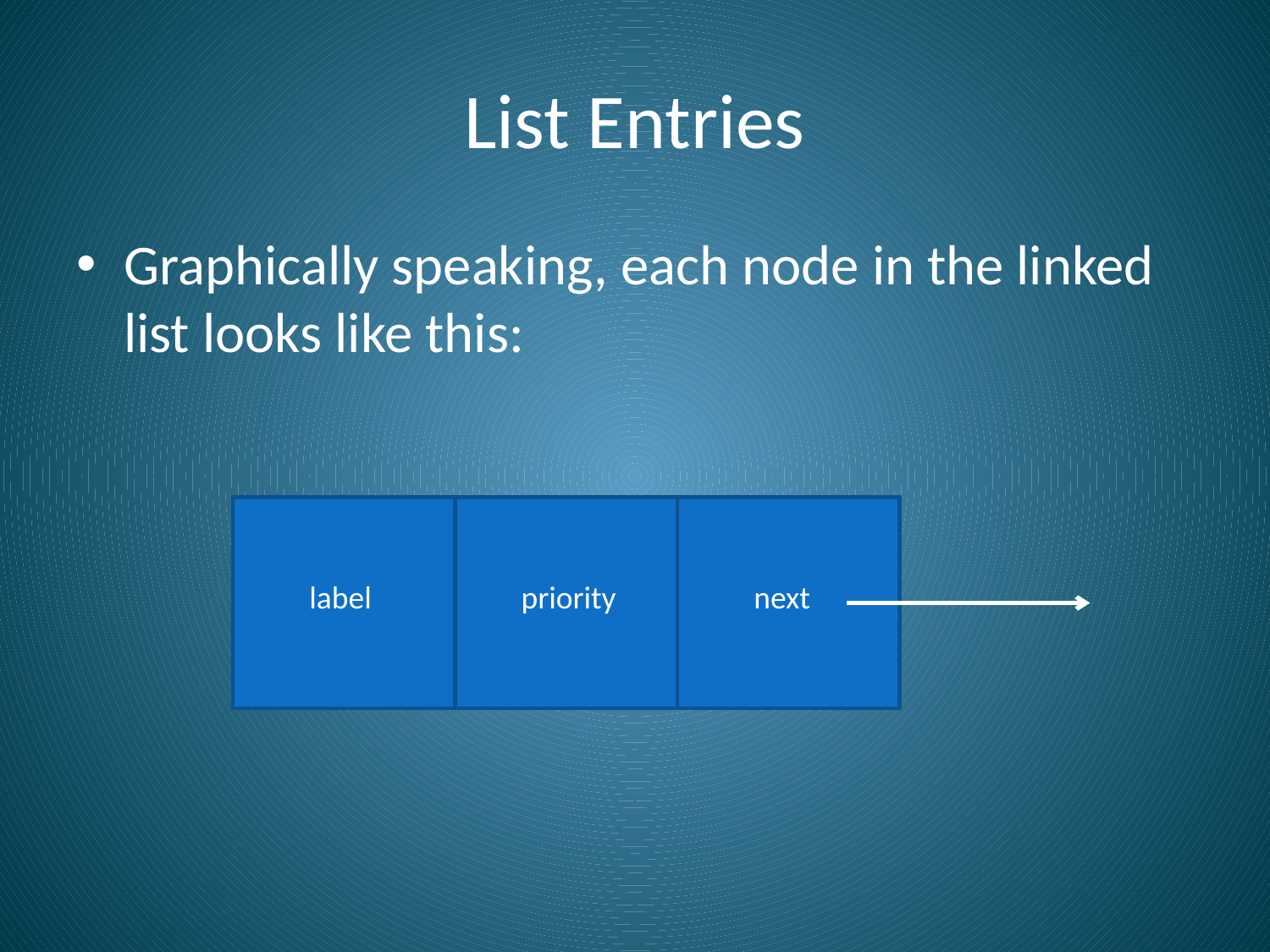

# List Entries
Graphically speaking, each node in the linked list looks like this:

label
priority
next